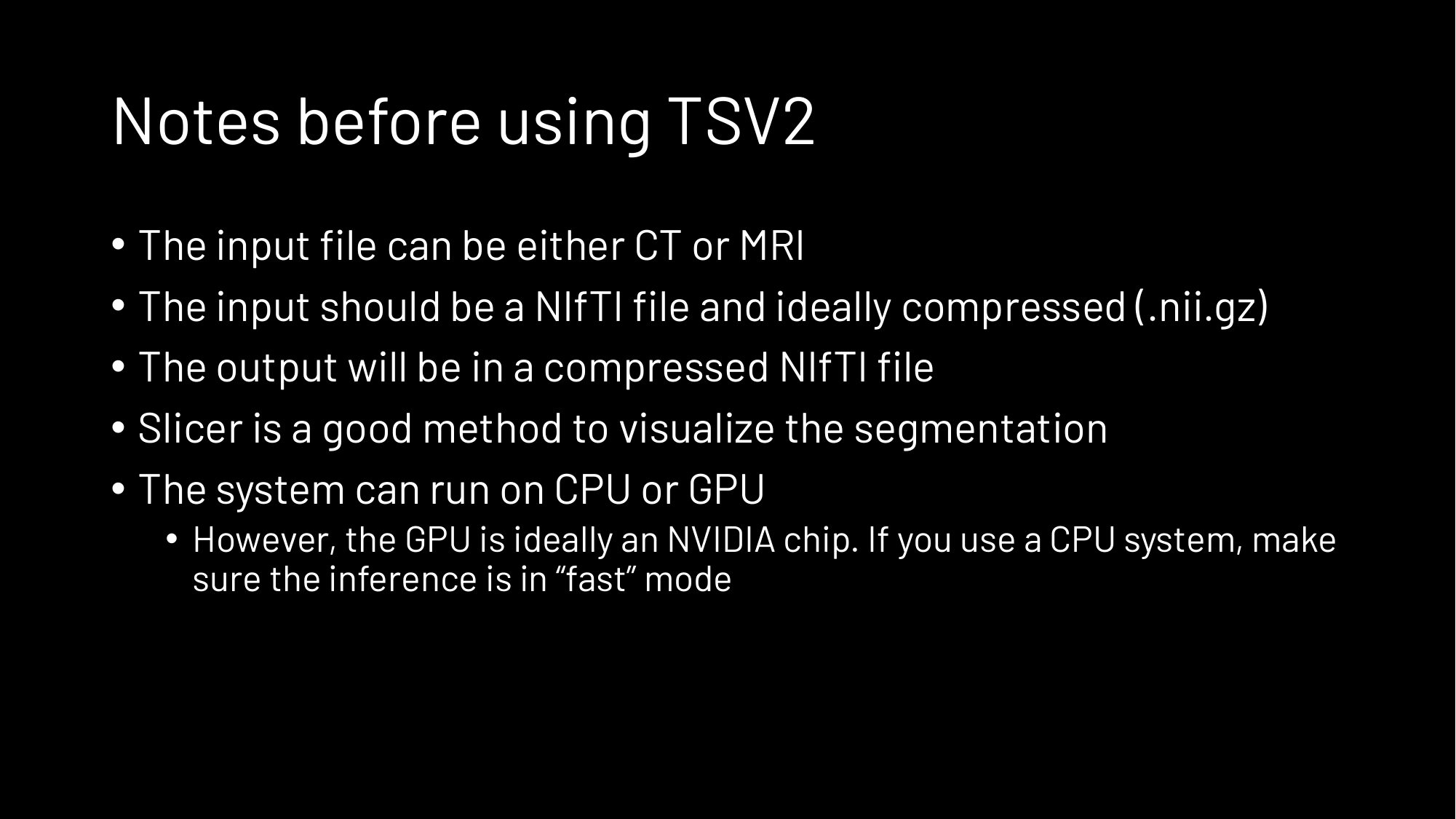

# Notes before using TSV2
The input file can be either CT or MRI
The input should be a NIfTI file and ideally compressed (.nii.gz)
The output will be in a compressed NIfTI file
Slicer is a good method to visualize the segmentation
The system can run on CPU or GPU
However, the GPU is ideally an NVIDIA chip. If you use a CPU system, make sure the inference is in “fast” mode